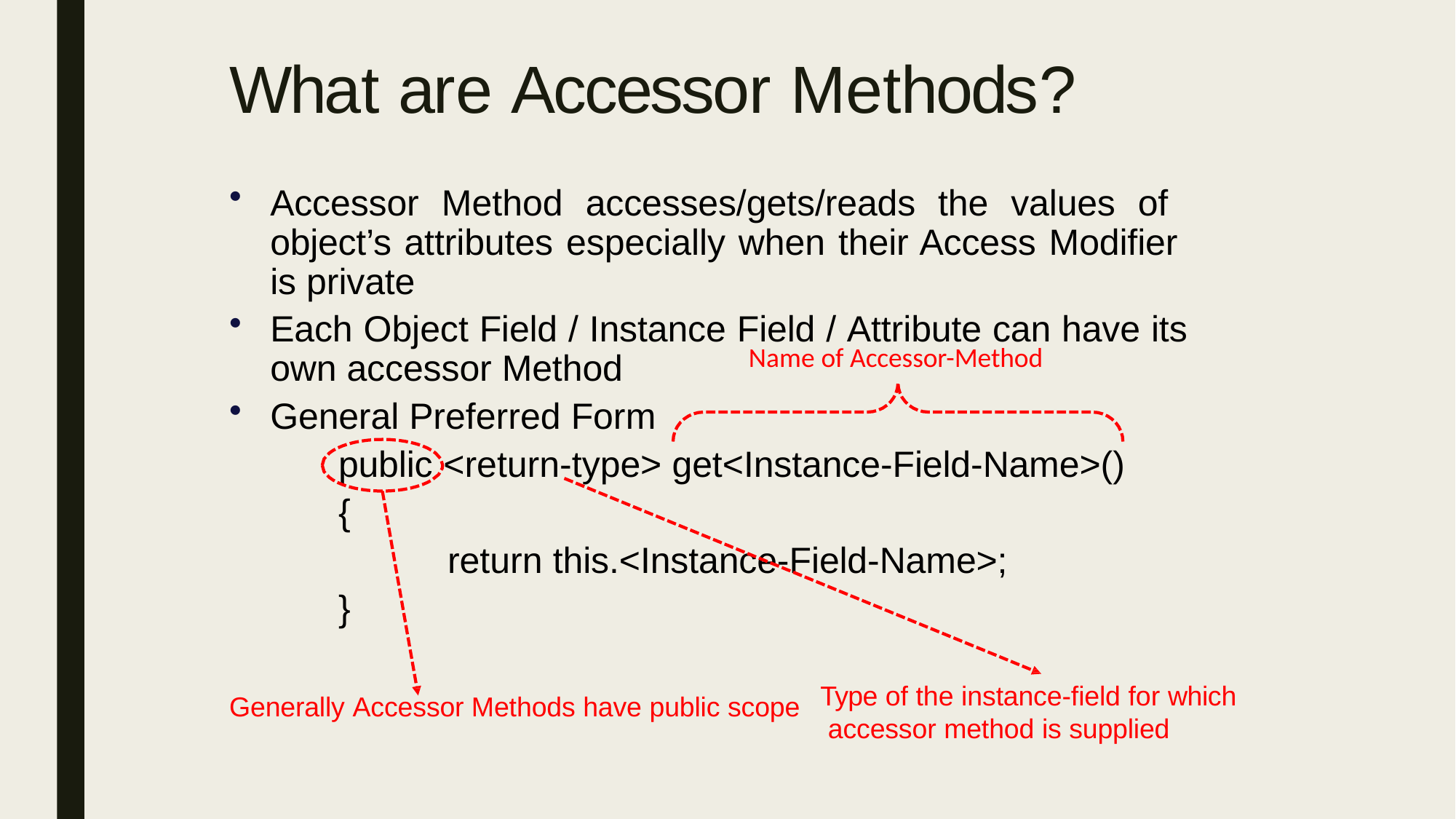

# What are Accessor Methods?
Accessor Method accesses/gets/reads the values of  object’s attributes especially when their Access Modifier  is private
Each Object Field / Instance Field / Attribute can have its
Name of Accessor-Method
own accessor Method
General Preferred Form

public <return-type> get<Instance-Field-Name>()
{
return this.<Instance-Field-Name>;
}

Type of the instance-field for which  accessor method is supplied
Generally Accessor Methods have public scope